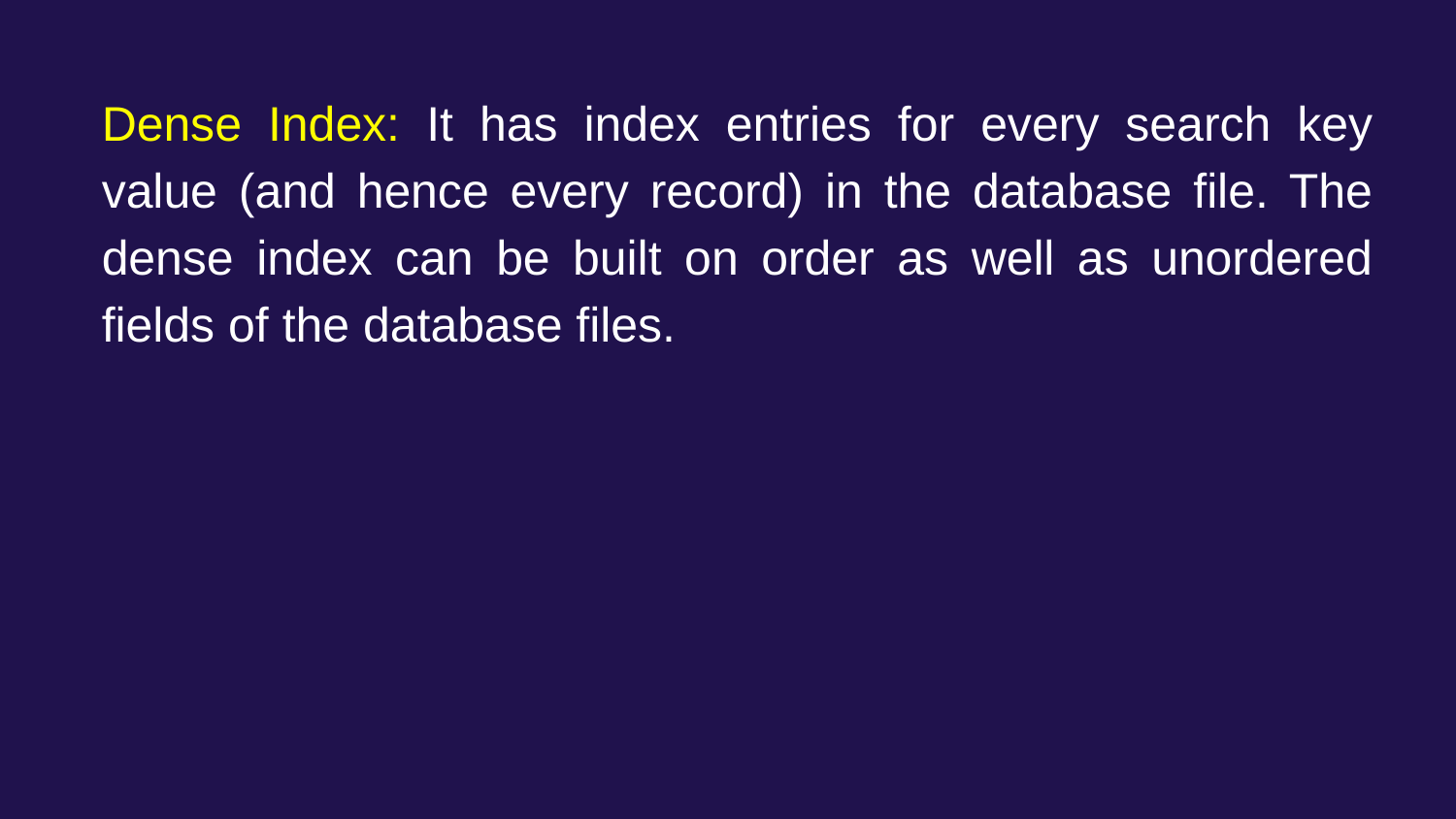

Dense Index: It has index entries for every search key value (and hence every record) in the database file. The dense index can be built on order as well as unordered fields of the database files.